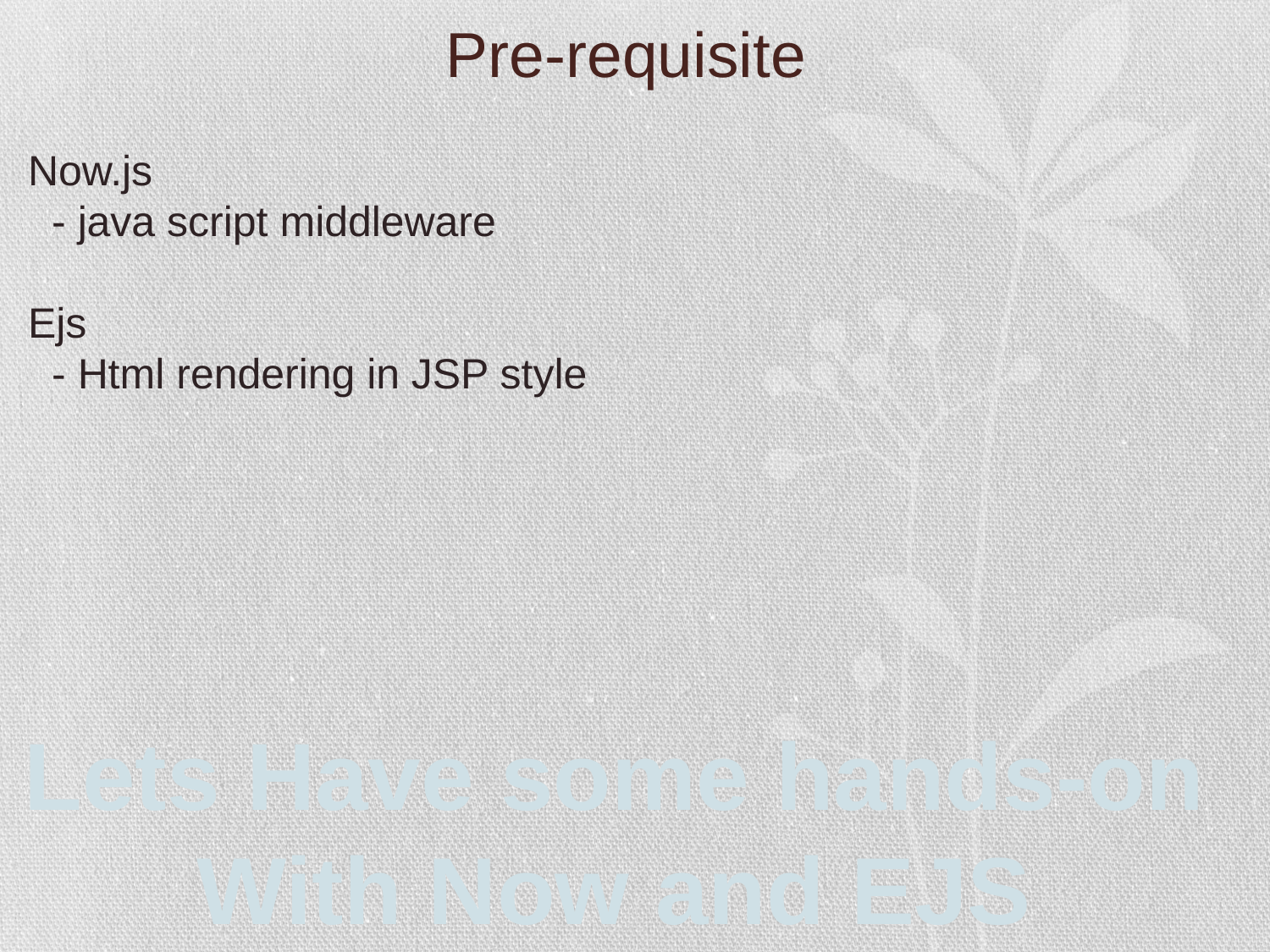

# Pre-requisite
Now.js
  - java script middleware

Ejs
  - Html rendering in JSP style
Lets Have some hands-on
With Now and EJS